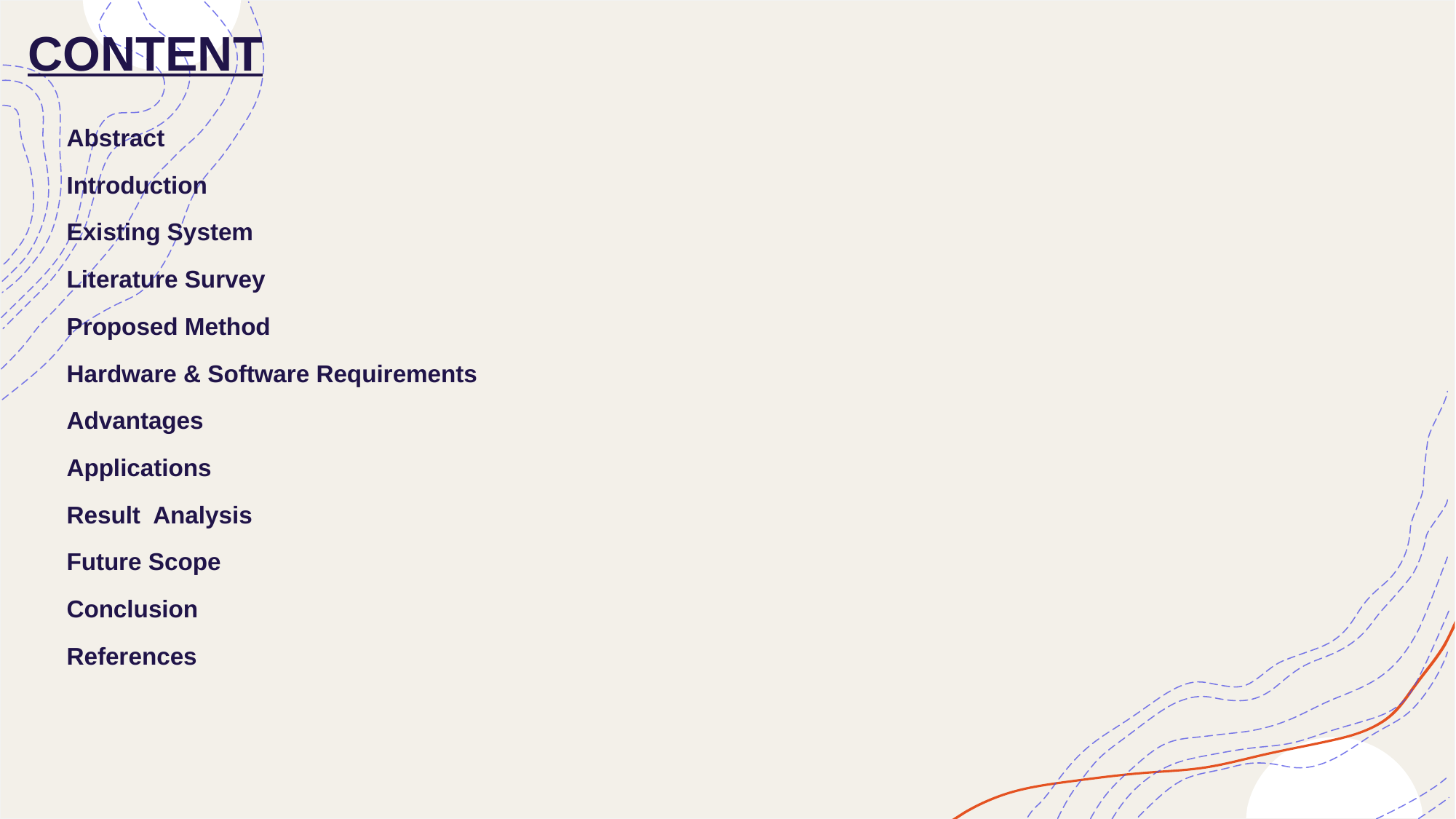

# CONTENT
Abstract
Introduction
Existing System
Literature Survey
Proposed Method
Hardware & Software Requirements
Advantages
Applications
Result  Analysis
Future Scope
Conclusion
References